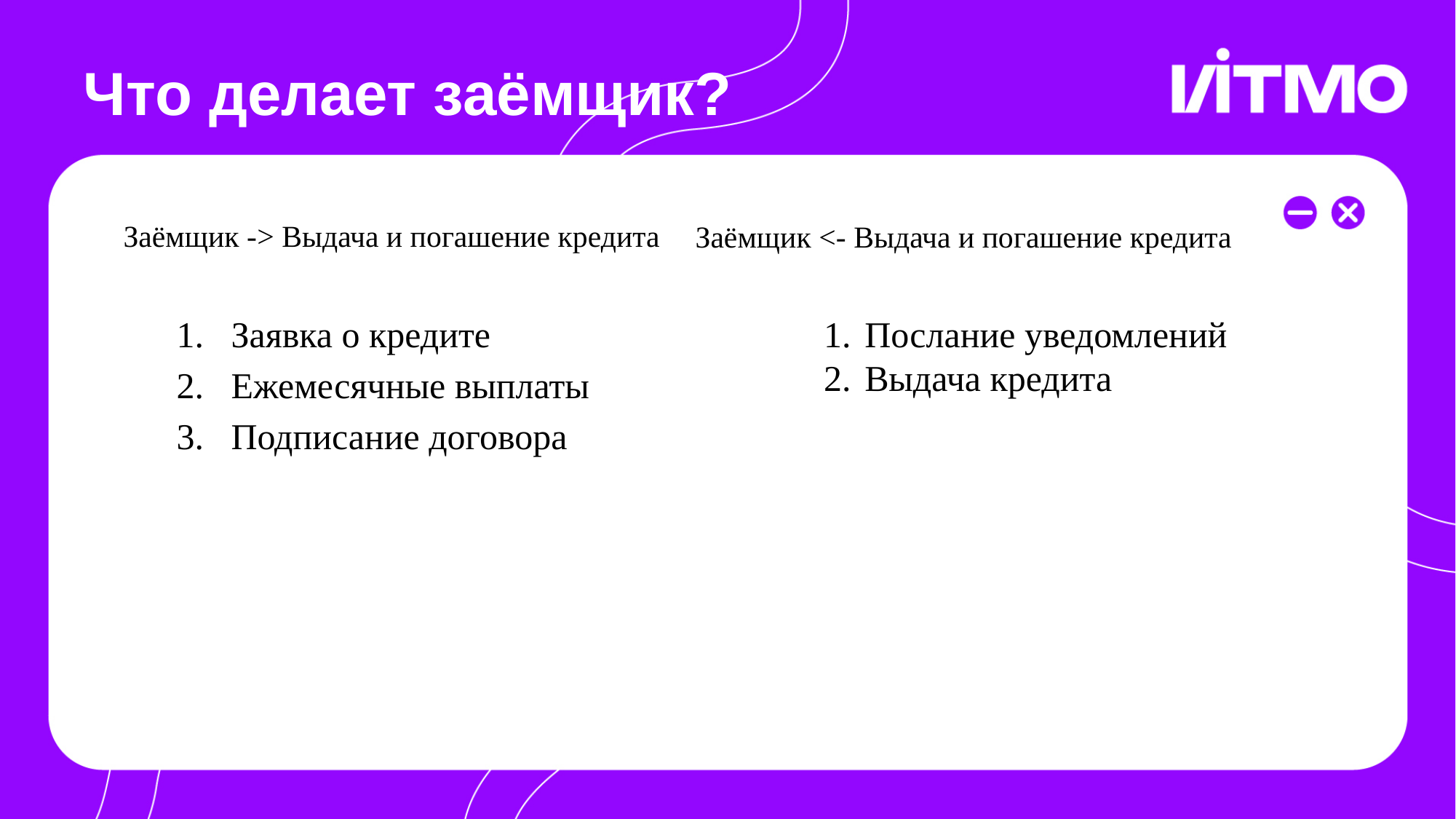

# Что делает заёмщик?
Заёмщик -> Выдача и погашение кредита
Заёмщик <- Выдача и погашение кредита

Заявка о кредите
Ежемесячные выплаты
Подписание договора
Послание уведомлений
Выдача кредита